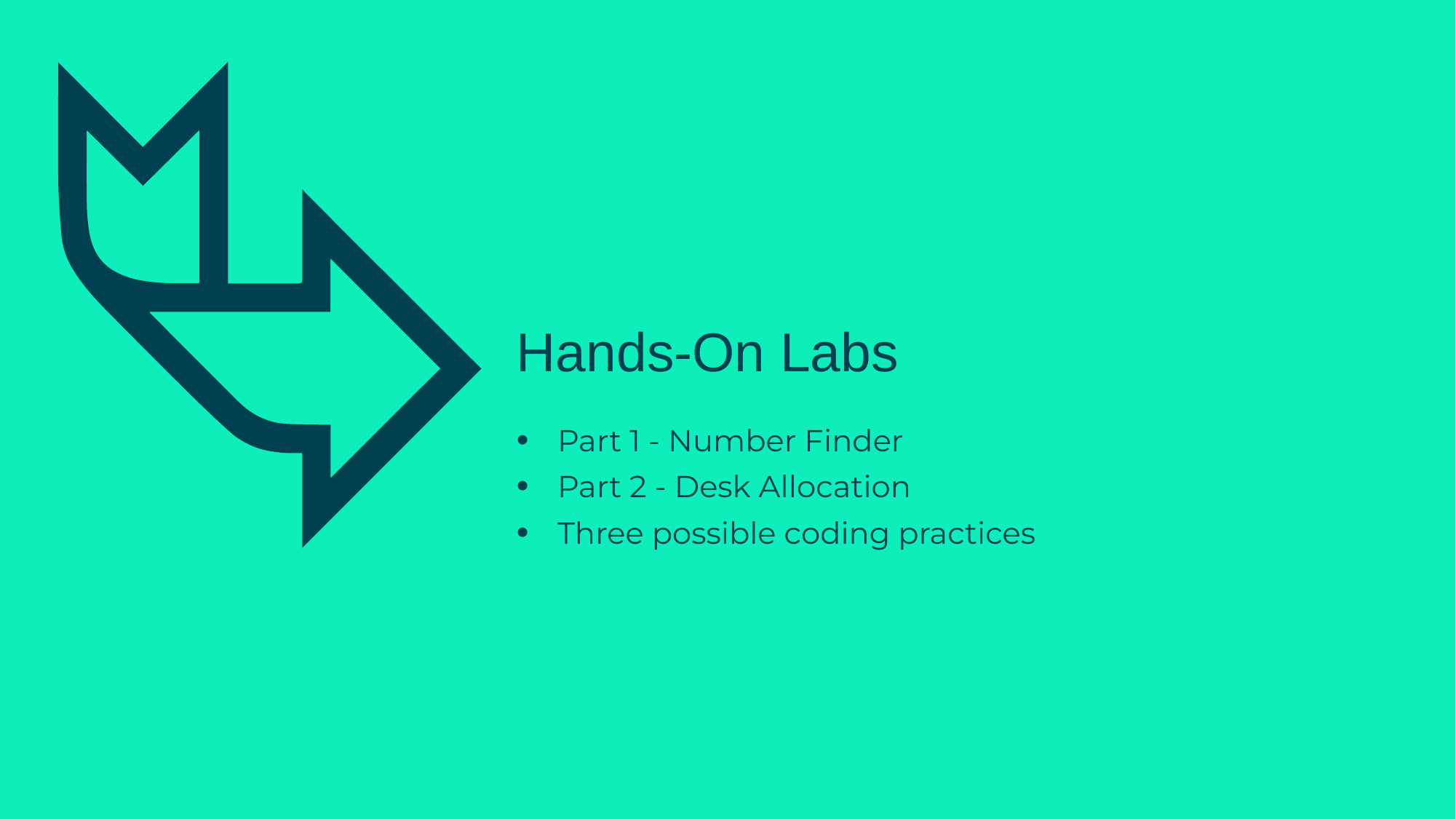

# Hands-On Labs
Part 1 - Number Finder
Part 2 - Desk Allocation
Three possible coding practices